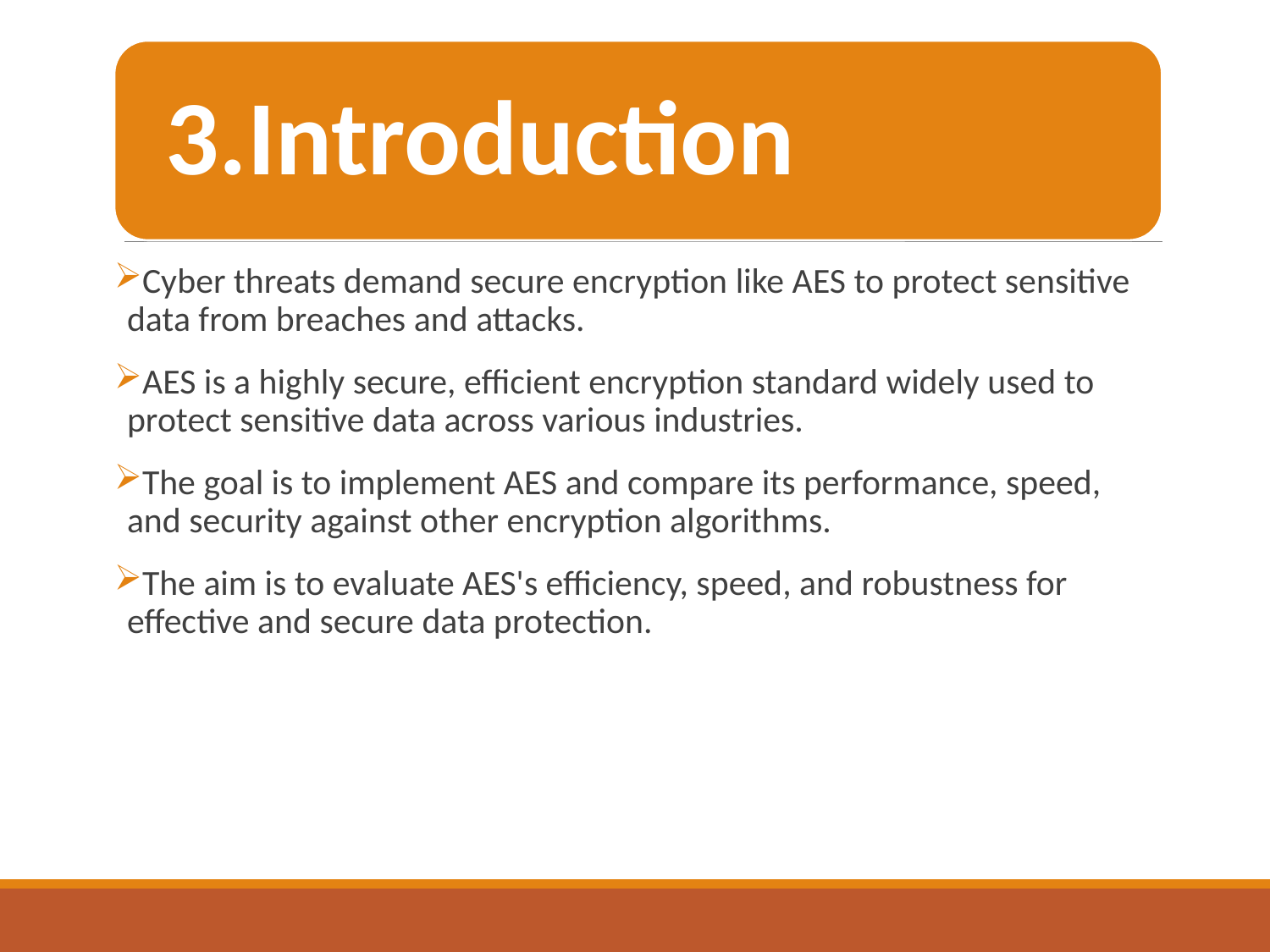

3.Introduction
Cyber threats demand secure encryption like AES to protect sensitive data from breaches and attacks.
AES is a highly secure, efficient encryption standard widely used to protect sensitive data across various industries.
The goal is to implement AES and compare its performance, speed, and security against other encryption algorithms.
The aim is to evaluate AES's efficiency, speed, and robustness for effective and secure data protection.